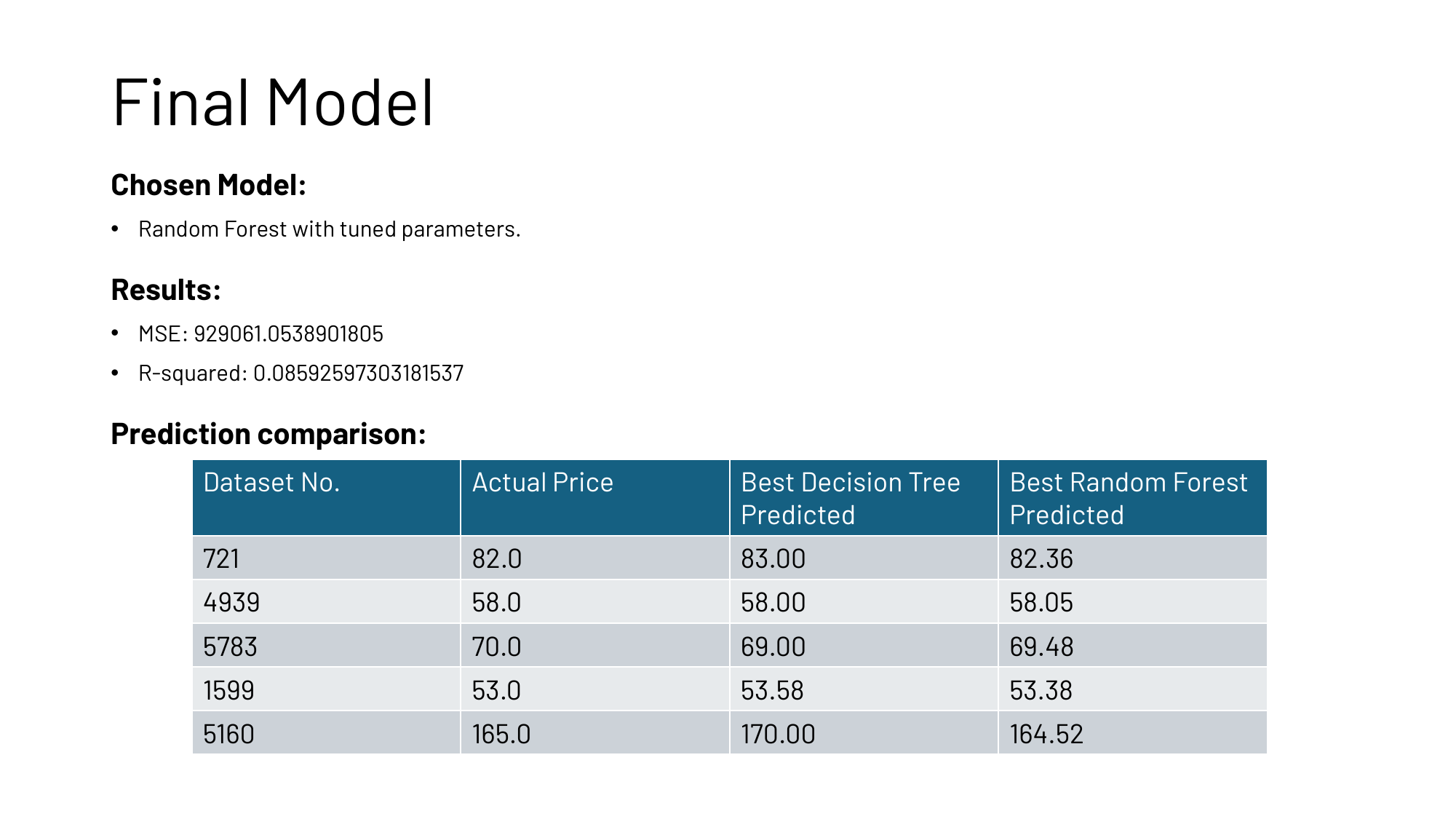

# Final Model
Chosen Model:
Random Forest with tuned parameters.

Results:
MSE: 929061.0538901805
R-squared: 0.08592597303181537

Prediction comparison:

| Dataset No. | Actual Price | Best Decision Tree Predicted | Best Random Forest Predicted |
| --- | --- | --- | --- |
| 721 | 82.0 | 83.00 | 82.36 |
| 4939 | 58.0 | 58.00 | 58.05 |
| 5783 | 70.0 | 69.00 | 69.48 |
| 1599 | 53.0 | 53.58 | 53.38 |
| 5160 | 165.0 | 170.00 | 164.52 |